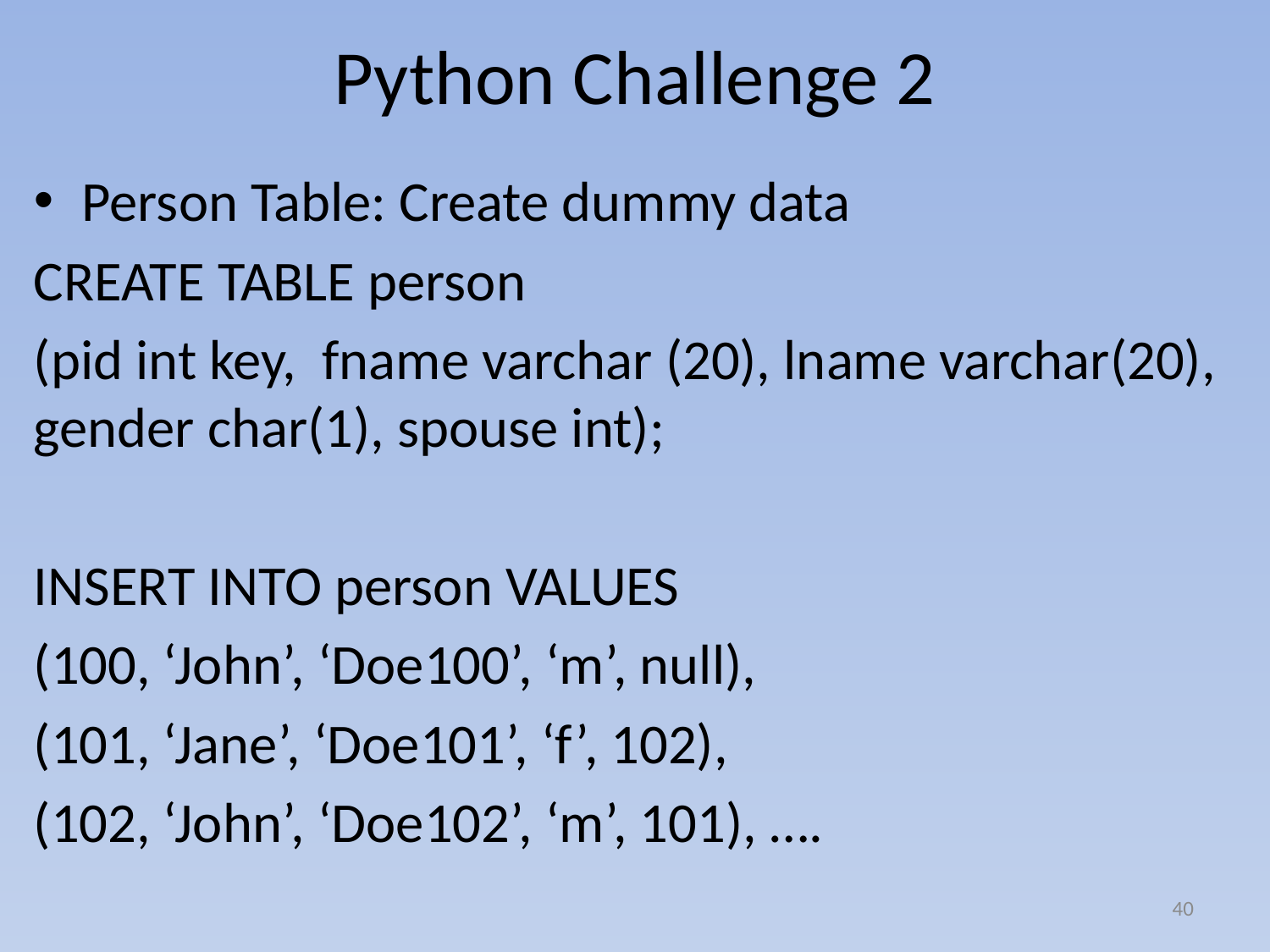

# Python Challenge 2
Person Table: Create dummy data
CREATE TABLE person
(pid int key,  fname varchar (20), lname varchar(20), gender char(1), spouse int);

INSERT INTO person VALUES
(100, ‘John’, ‘Doe100’, ‘m’, null),
(101, ‘Jane’, ‘Doe101’, ‘f’, 102),
(102, ‘John’, ‘Doe102’, ‘m’, 101), ….
40